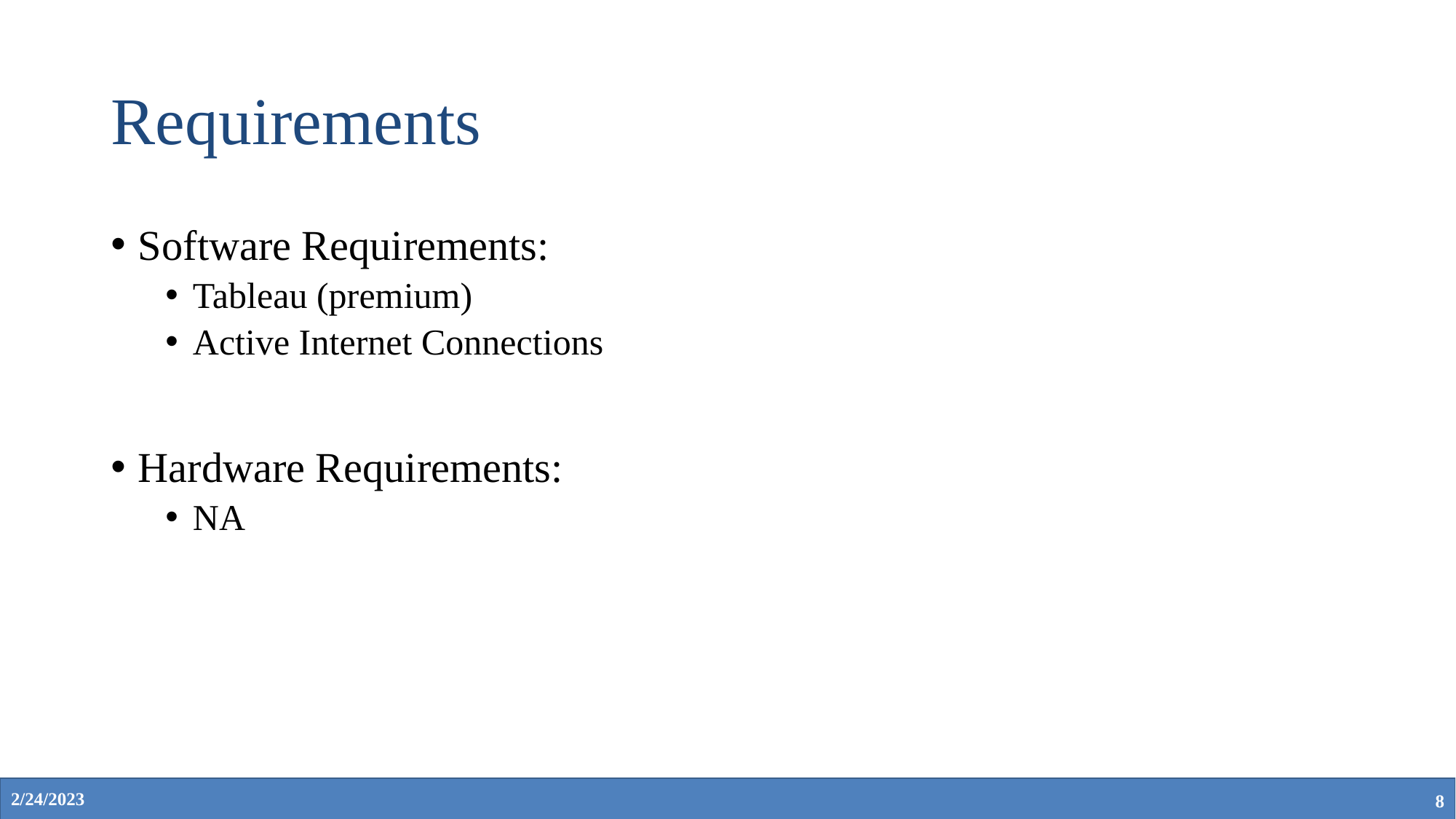

# Requirements
Software Requirements:
Tableau (premium)
Active Internet Connections

Hardware Requirements:
NA
2/24/2023
8